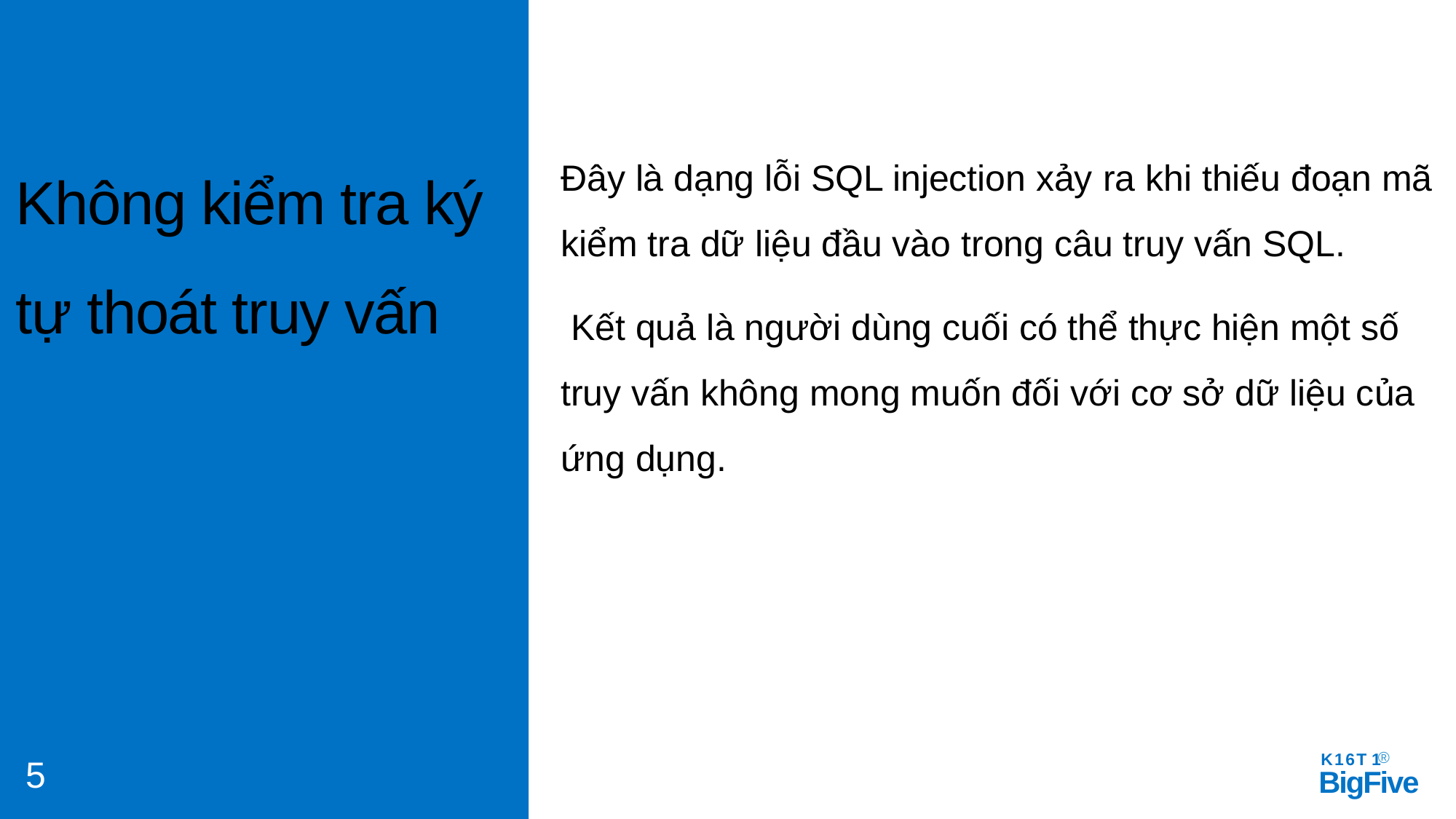

Không kiểm tra ký tự thoát truy vấn
Đây là dạng lỗi SQL injection xảy ra khi thiếu đoạn mã kiểm tra dữ liệu đầu vào trong câu truy vấn SQL.
 Kết quả là người dùng cuối có thể thực hiện một số truy vấn không mong muốn đối với cơ sở dữ liệu của ứng dụng.

5